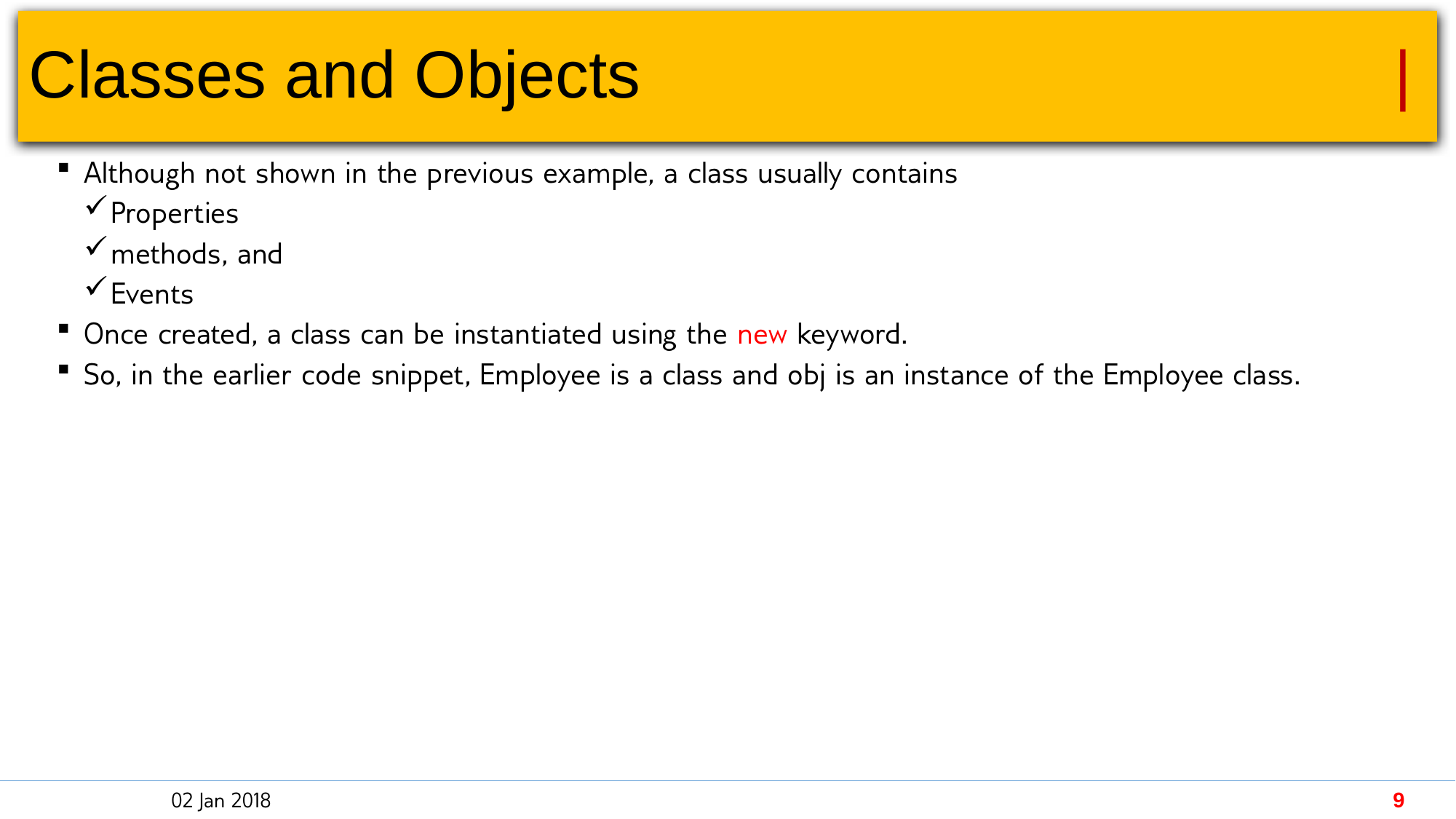

# Classes and Objects							   |
Although not shown in the previous example, a class usually contains
Properties
methods, and
Events
Once created, a class can be instantiated using the new keyword.
So, in the earlier code snippet, Employee is a class and obj is an instance of the Employee class.
02 Jan 2018
9